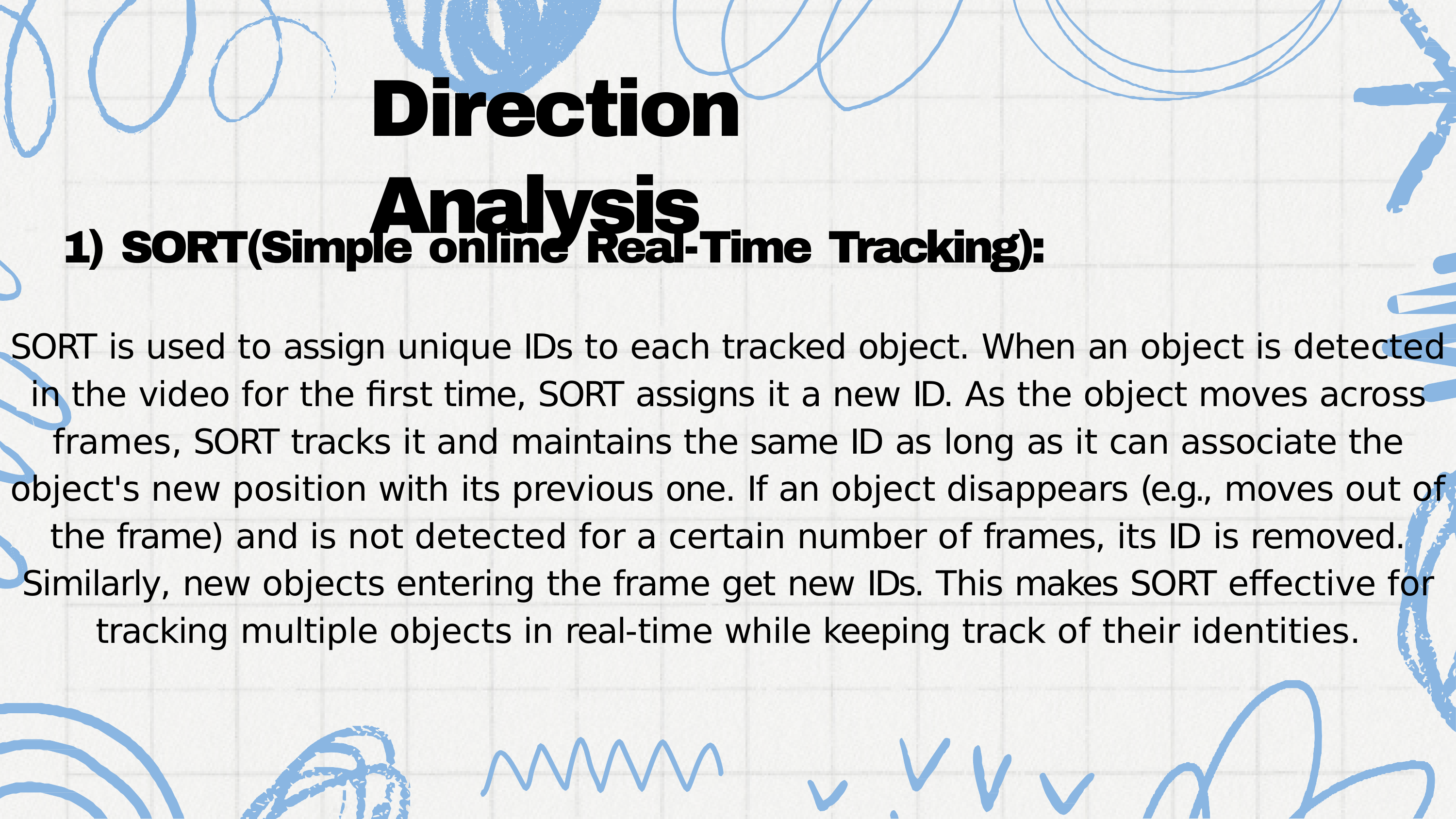

# Direction Analysis
1) SORT(Simple online Real-Time Tracking):
SORT is used to assign unique IDs to each tracked object. When an object is detected in the video for the first time, SORT assigns it a new ID. As the object moves across frames, SORT tracks it and maintains the same ID as long as it can associate the object's new position with its previous one. If an object disappears (e.g., moves out of the frame) and is not detected for a certain number of frames, its ID is removed. Similarly, new objects entering the frame get new IDs. This makes SORT effective for tracking multiple objects in real-time while keeping track of their identities.